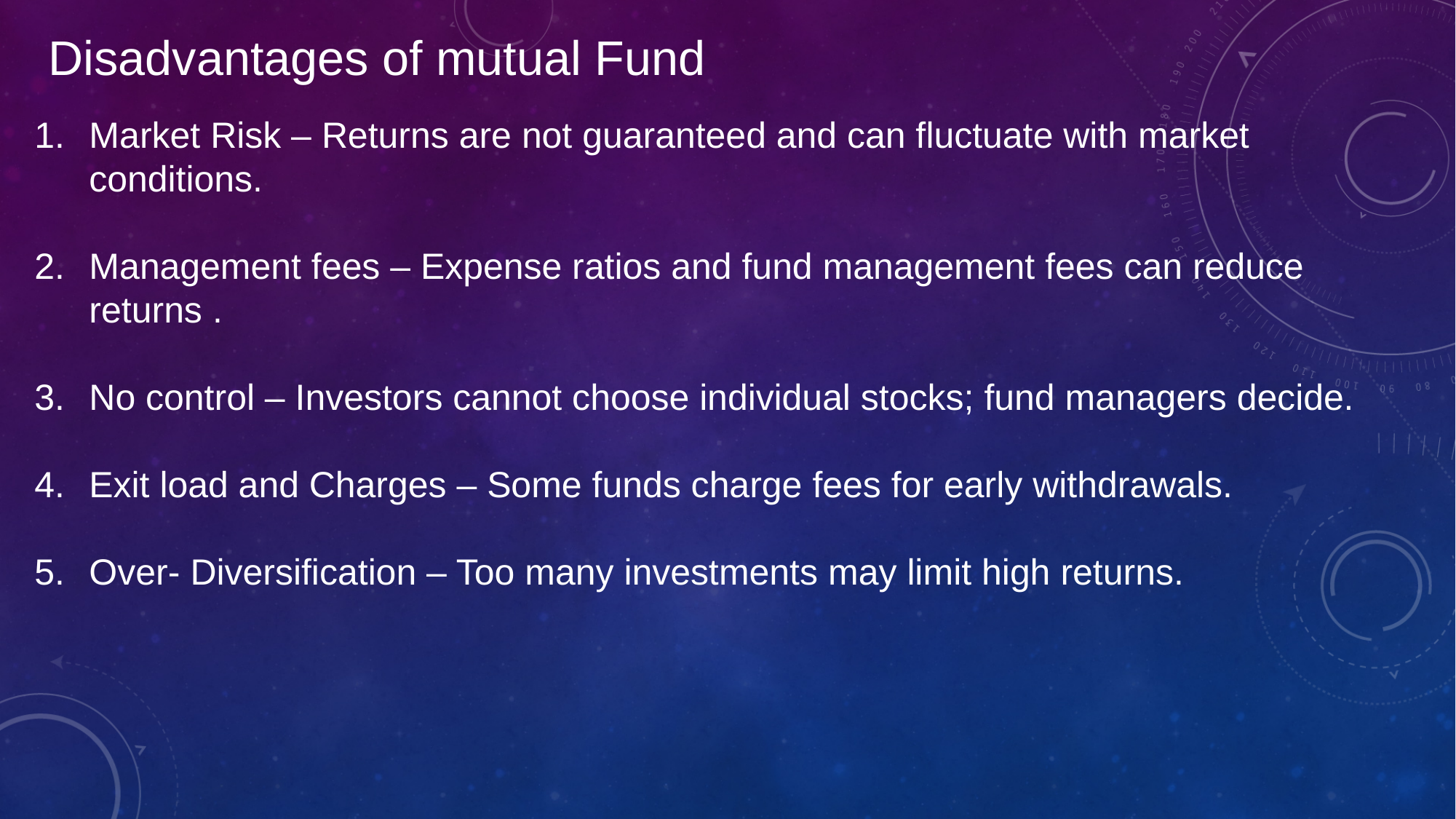

Disadvantages of mutual Fund
Market Risk – Returns are not guaranteed and can fluctuate with market conditions.

Management fees – Expense ratios and fund management fees can reduce returns .

No control – Investors cannot choose individual stocks; fund managers decide.

Exit load and Charges – Some funds charge fees for early withdrawals.

Over- Diversification – Too many investments may limit high returns.